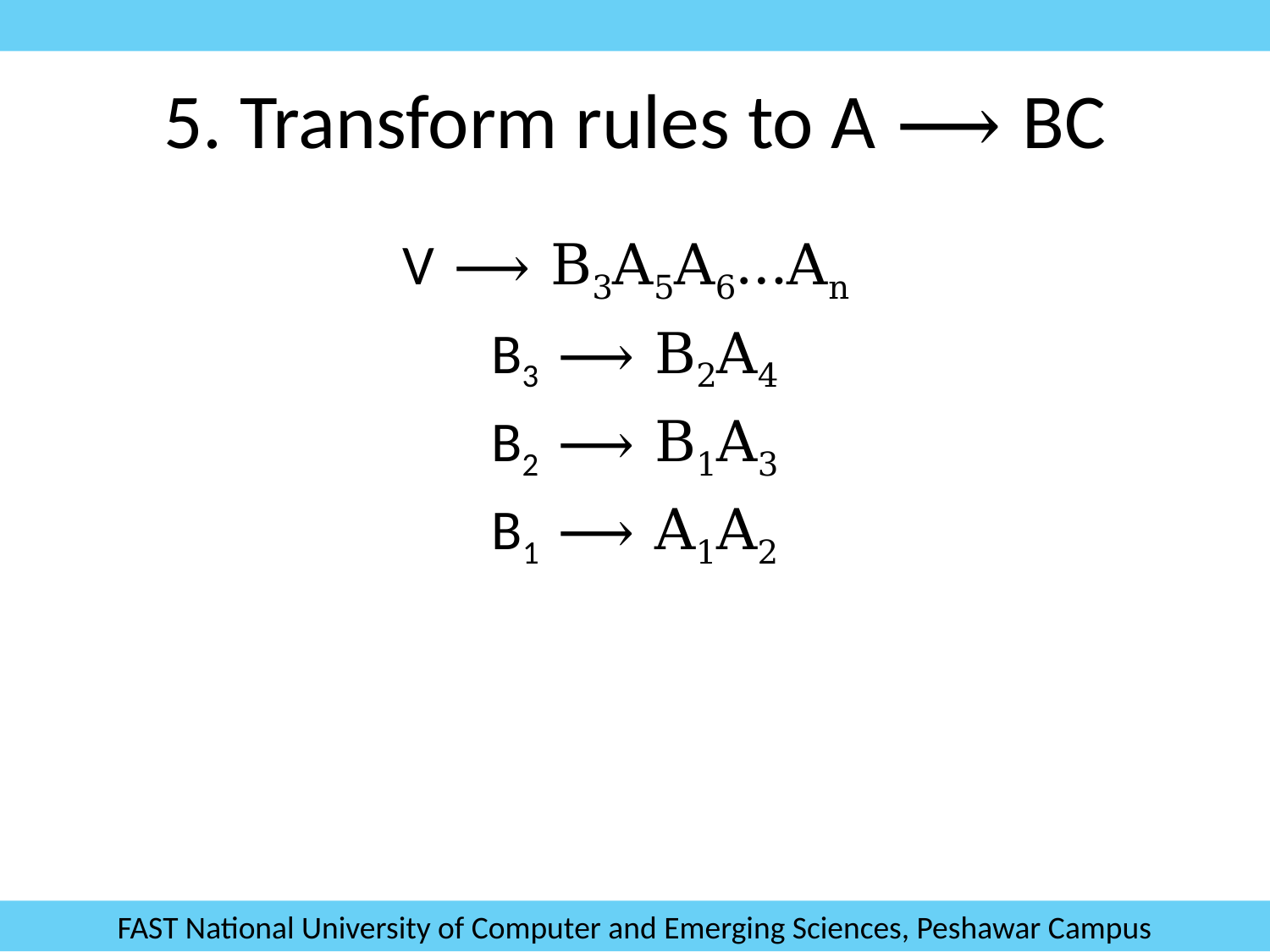

# 5. Transform rules to A ⟶ BC
V ⟶ B3A5A6…An
B3 ⟶ B2A4
B2 ⟶ B1A3
B1 ⟶ A1A2